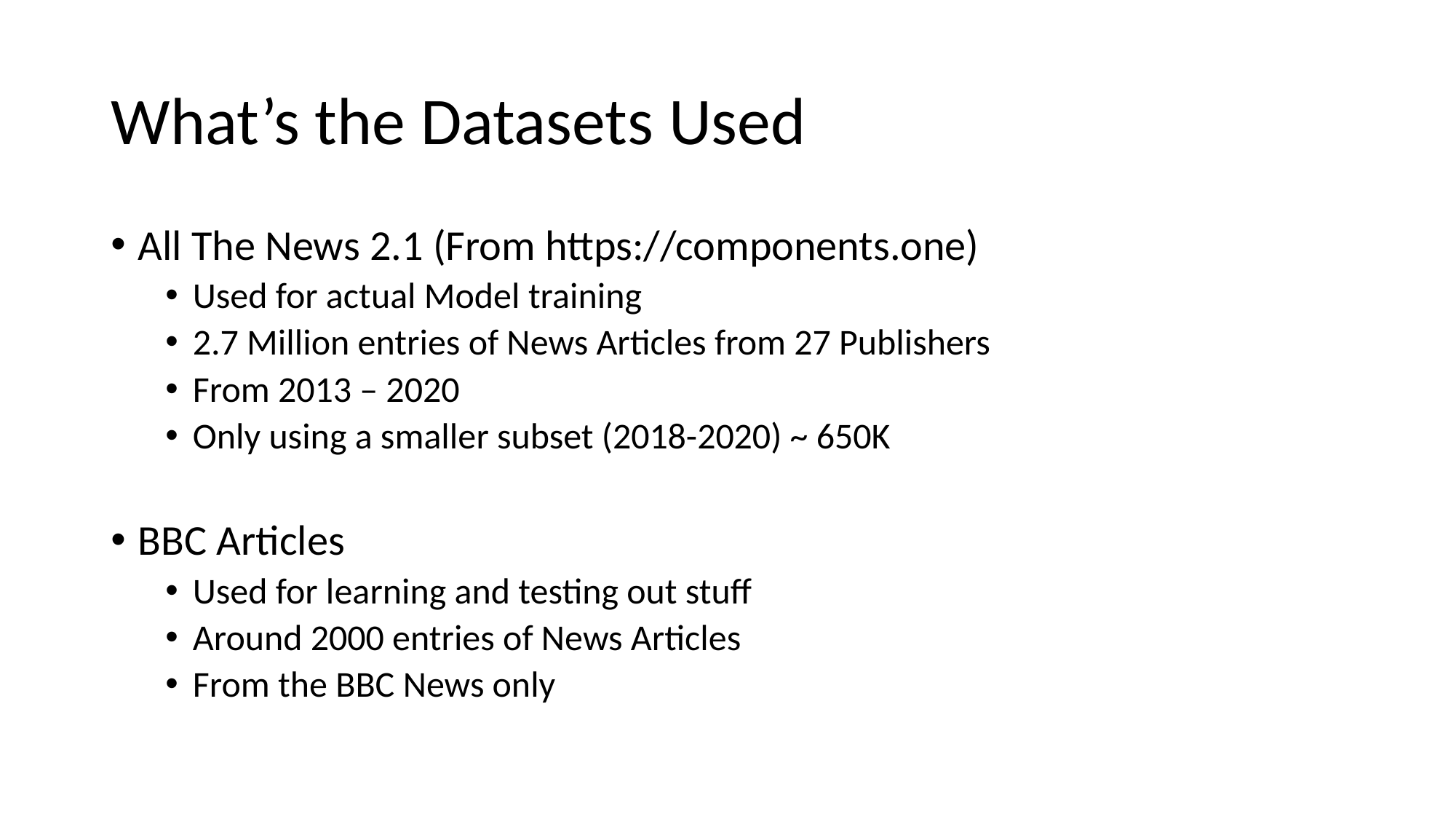

# What’s the Datasets Used
All The News 2.1 (From https://components.one)
Used for actual Model training
2.7 Million entries of News Articles from 27 Publishers
From 2013 – 2020
Only using a smaller subset (2018-2020) ~ 650K

BBC Articles
Used for learning and testing out stuff
Around 2000 entries of News Articles
From the BBC News only